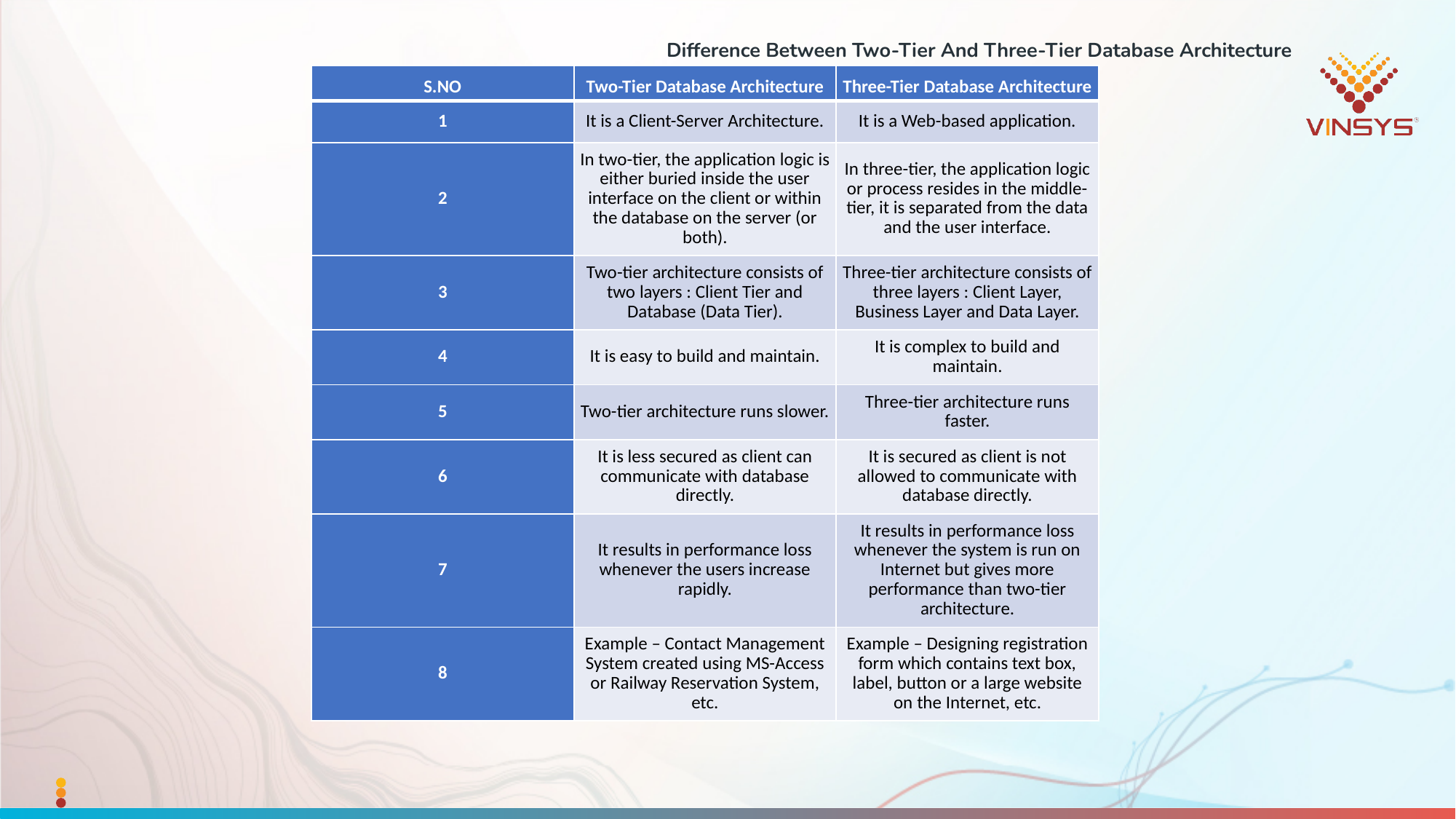

Difference Between Two-Tier And Three-Tier Database Architecture

| S.NO | Two-Tier Database Architecture | Three-Tier Database Architecture |
| --- | --- | --- |
| 1 | It is a Client-Server Architecture. | It is a Web-based application. |
| 2 | In two-tier, the application logic is either buried inside the user interface on the client or within the database on the server (or both). | In three-tier, the application logic or process resides in the middle-tier, it is separated from the data and the user interface. |
| 3 | Two-tier architecture consists of two layers : Client Tier and Database (Data Tier). | Three-tier architecture consists of three layers : Client Layer, Business Layer and Data Layer. |
| 4 | It is easy to build and maintain. | It is complex to build and maintain. |
| 5 | Two-tier architecture runs slower. | Three-tier architecture runs faster. |
| 6 | It is less secured as client can communicate with database directly. | It is secured as client is not allowed to communicate with database directly. |
| 7 | It results in performance loss whenever the users increase rapidly. | It results in performance loss whenever the system is run on Internet but gives more performance than two-tier architecture. |
| 8 | Example – Contact Management System created using MS-Access or Railway Reservation System, etc. | Example – Designing registration form which contains text box, label, button or a large website on the Internet, etc. |
#